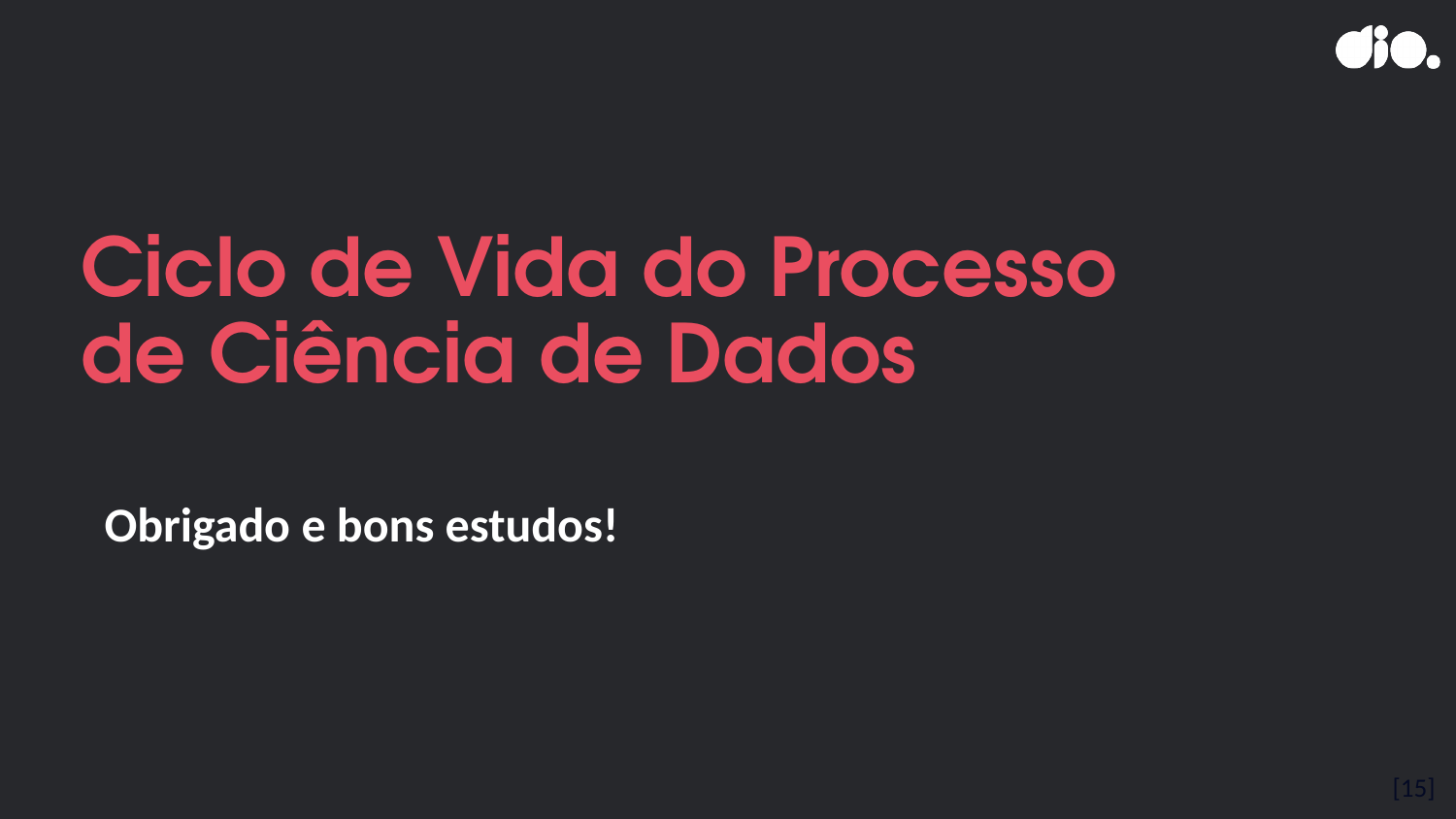

Ciclo de Vida do Processo de Ciência de Dados
Obrigado e bons estudos!
[15]